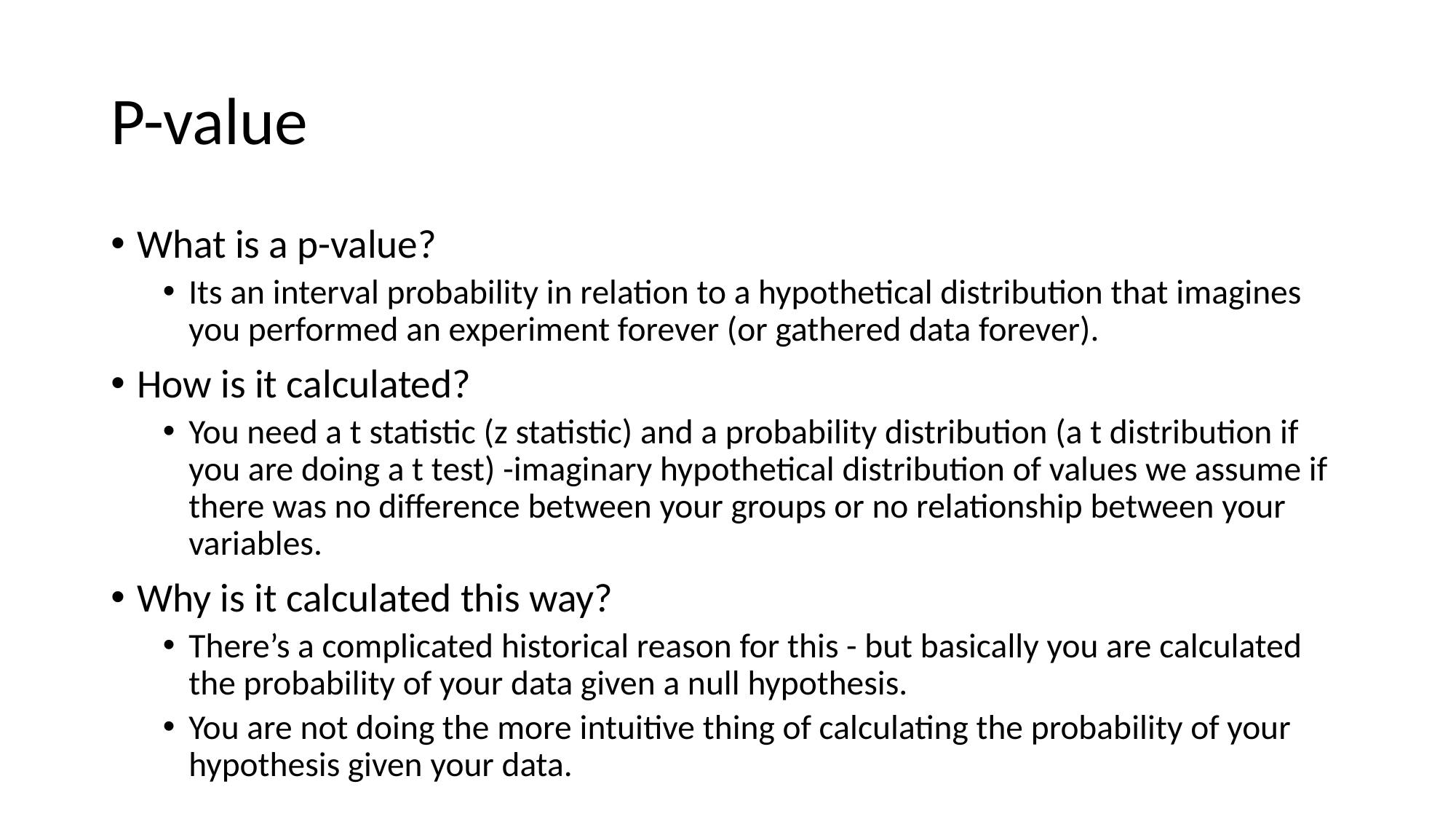

# P-value
What is a p-value?
Its an interval probability in relation to a hypothetical distribution that imagines you performed an experiment forever (or gathered data forever).
How is it calculated?
You need a t statistic (z statistic) and a probability distribution (a t distribution if you are doing a t test) -imaginary hypothetical distribution of values we assume if there was no difference between your groups or no relationship between your variables.
Why is it calculated this way?
There’s a complicated historical reason for this - but basically you are calculated the probability of your data given a null hypothesis.
You are not doing the more intuitive thing of calculating the probability of your hypothesis given your data.